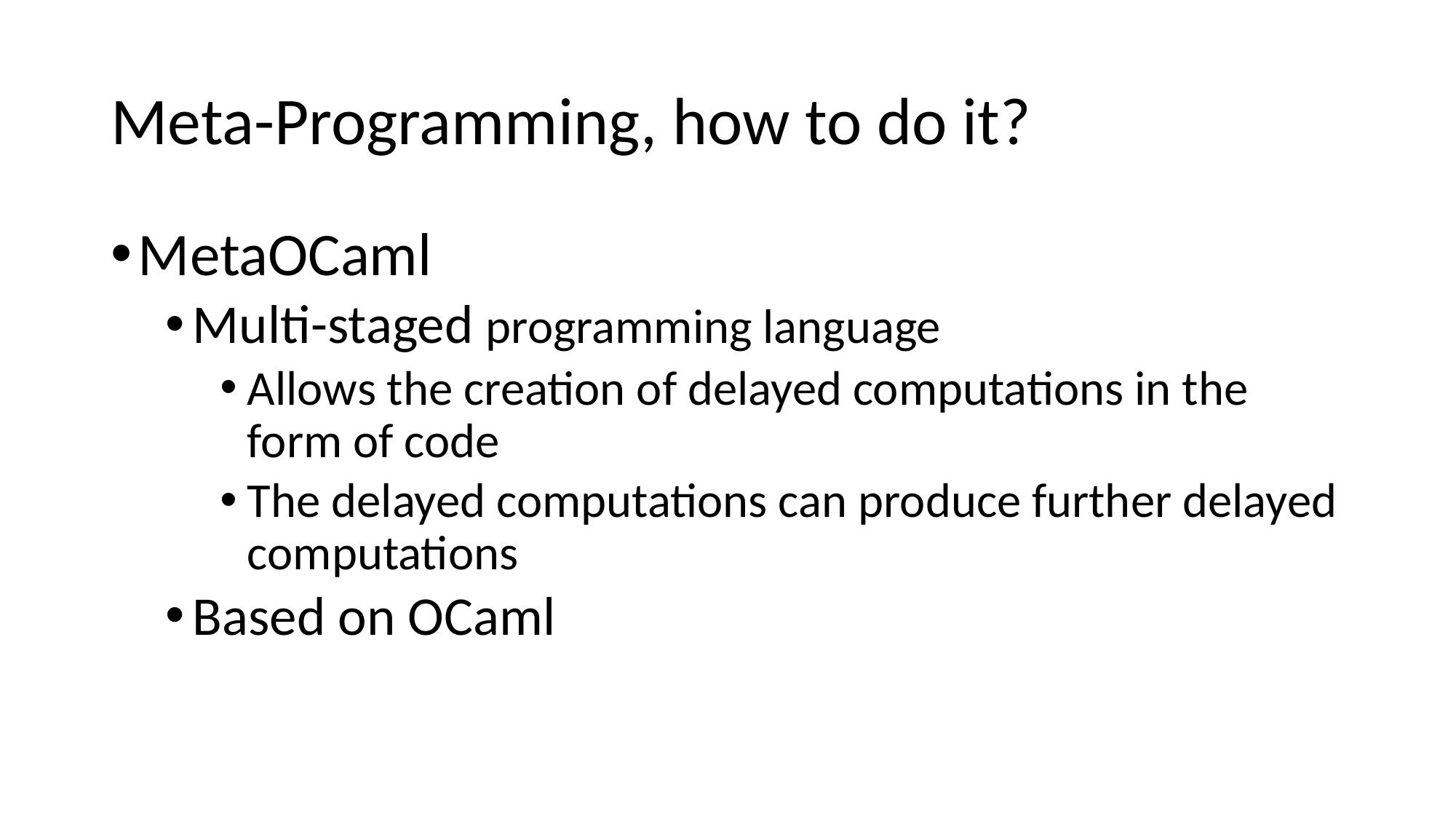

# Meta-Programming, how to do it?
MetaOCaml
Multi-staged programming language
Allows the creation of delayed computations in the form of code
The delayed computations can produce further delayed computations
Based on OCaml